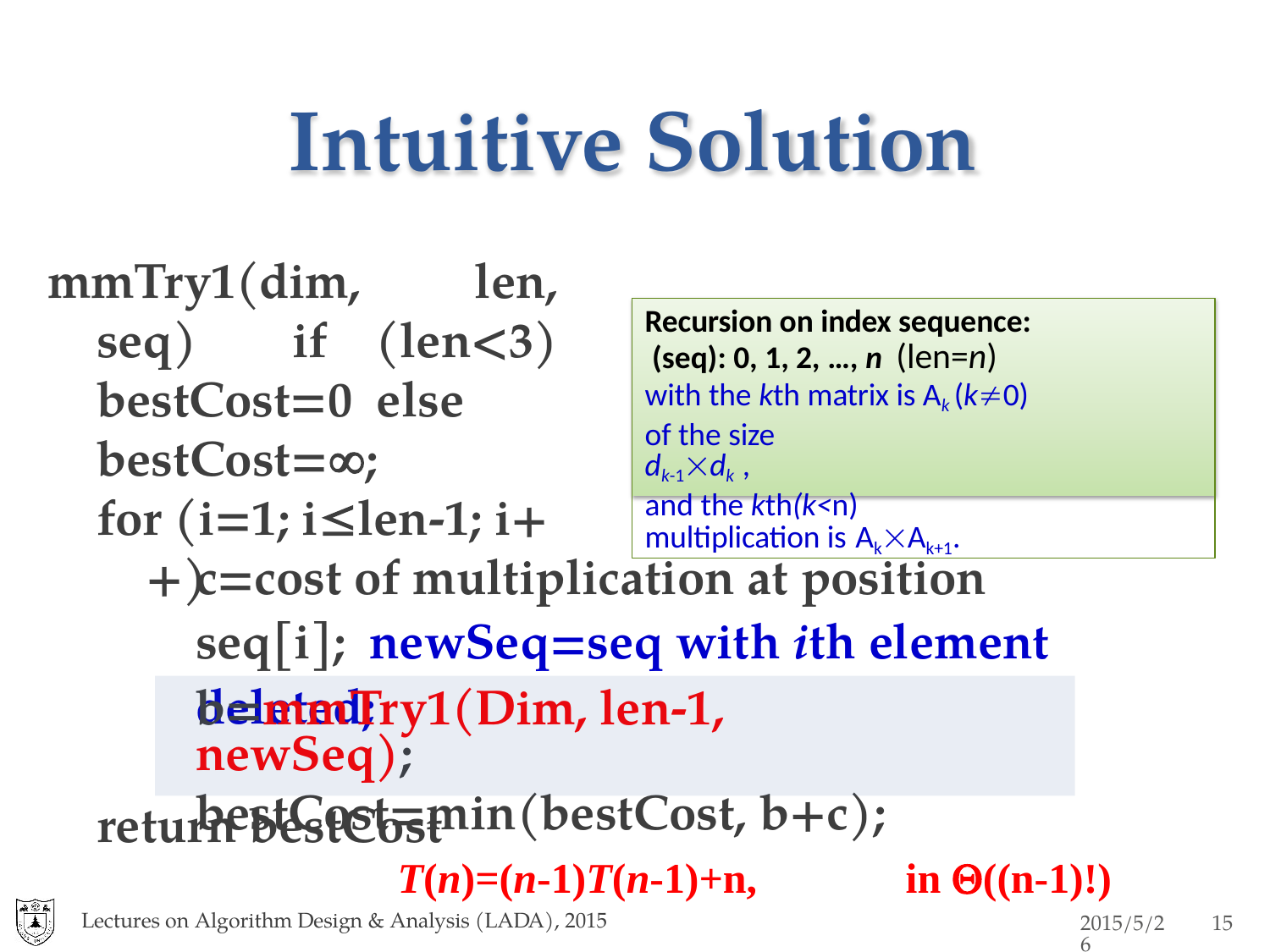

# Intuitive Solution
mmTry1(dim, len, seq)  if (len<3) bestCost=0  else
bestCost=∞;
for (i=1; i≤len-1; i++)

Recursion on index sequence:  (seq): 0, 1, 2, …, n (len=n)
with the kth matrix is Ak (k≠0) of the size
dk-1×dk ,
and the kth(k<n) multiplication is Ak×Ak+1.
c=cost of multiplication at position seq[i];  newSeq=seq with ith element deleted;

b=mmTry1(Dim, len-1, newSeq);
bestCost=min(bestCost, b+c);
return bestCost
T(n)=(n-1)T(n-1)+n,
in Θ((n-1)!)
Lectures on Algorithm Design & Analysis (LADA), 2015
15
2015/5/26